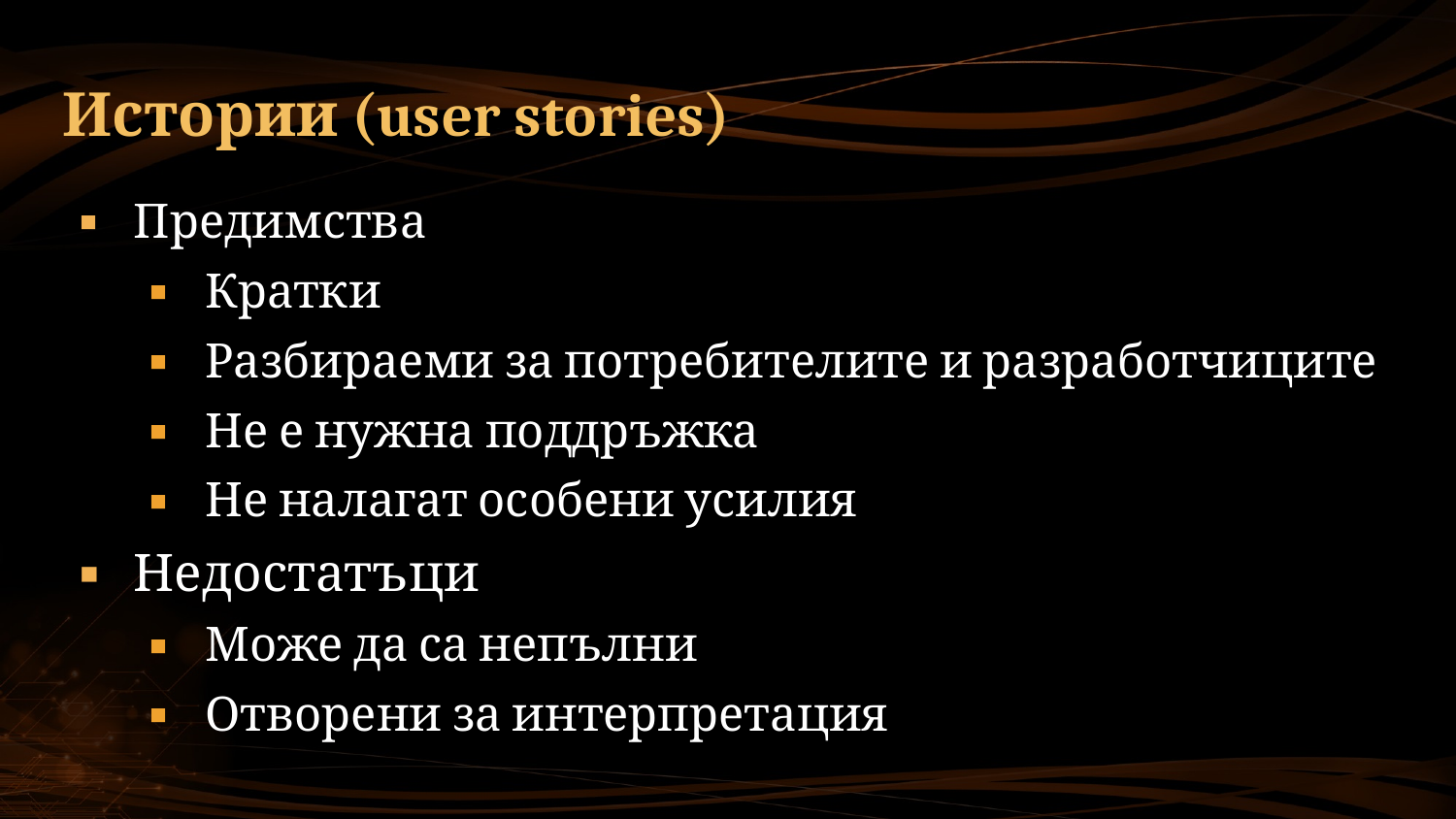

# Истории (user stories)
Предимства
Кратки
Разбираеми за потребителите и разработчиците
Не е нужна поддръжка
Не налагат особени усилия
Недостатъци
Може да са непълни
Отворени за интерпретация